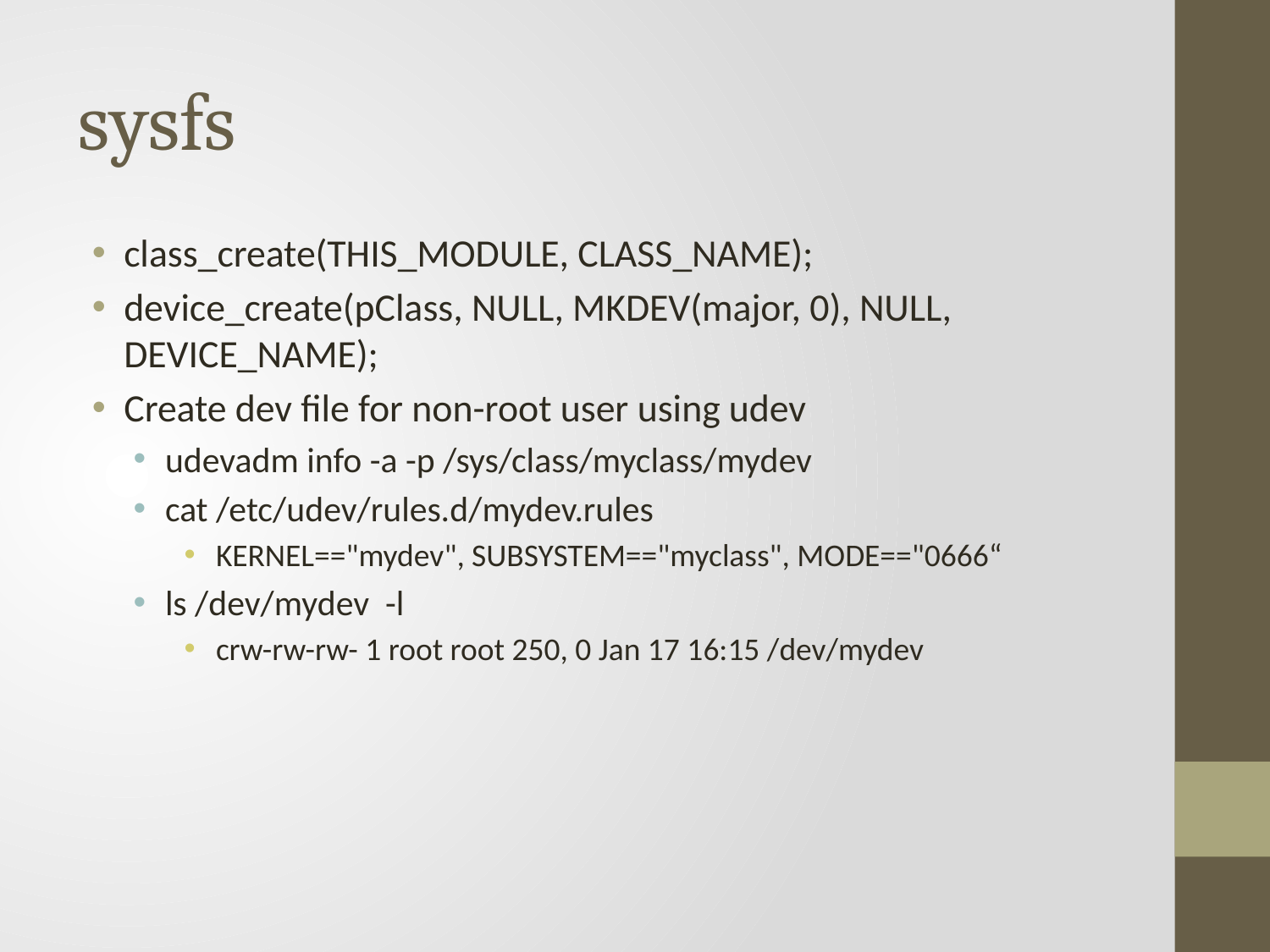

# sysfs
class_create(THIS_MODULE, CLASS_NAME);
device_create(pClass, NULL, MKDEV(major, 0), NULL, DEVICE_NAME);
Create dev file for non-root user using udev
udevadm info -a -p /sys/class/myclass/mydev
cat /etc/udev/rules.d/mydev.rules
KERNEL=="mydev", SUBSYSTEM=="myclass", MODE=="0666“
ls /dev/mydev  -l
crw-rw-rw- 1 root root 250, 0 Jan 17 16:15 /dev/mydev